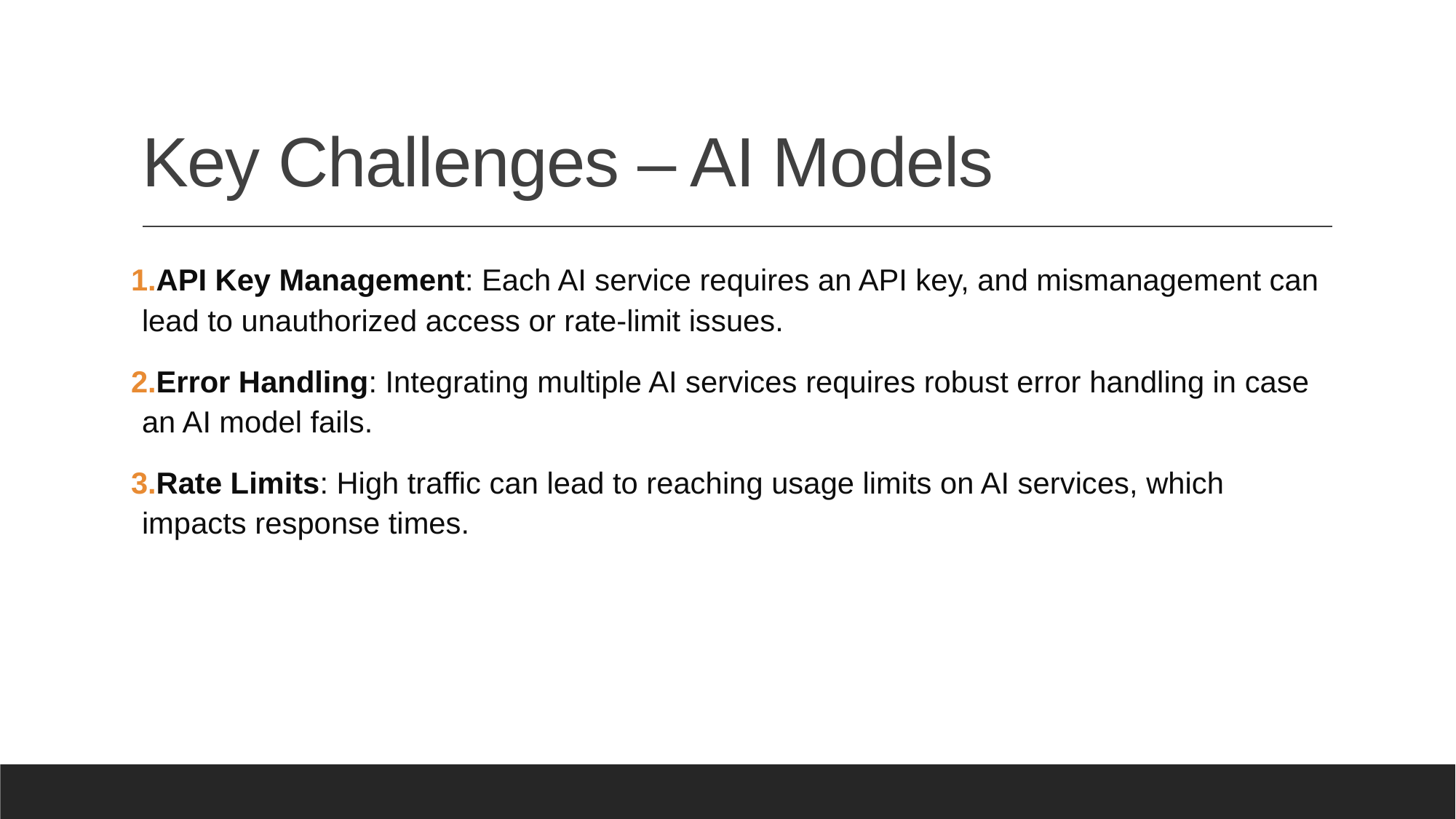

# Key Challenges – AI Models
API Key Management: Each AI service requires an API key, and mismanagement can lead to unauthorized access or rate-limit issues.
Error Handling: Integrating multiple AI services requires robust error handling in case an AI model fails.
Rate Limits: High traffic can lead to reaching usage limits on AI services, which impacts response times.